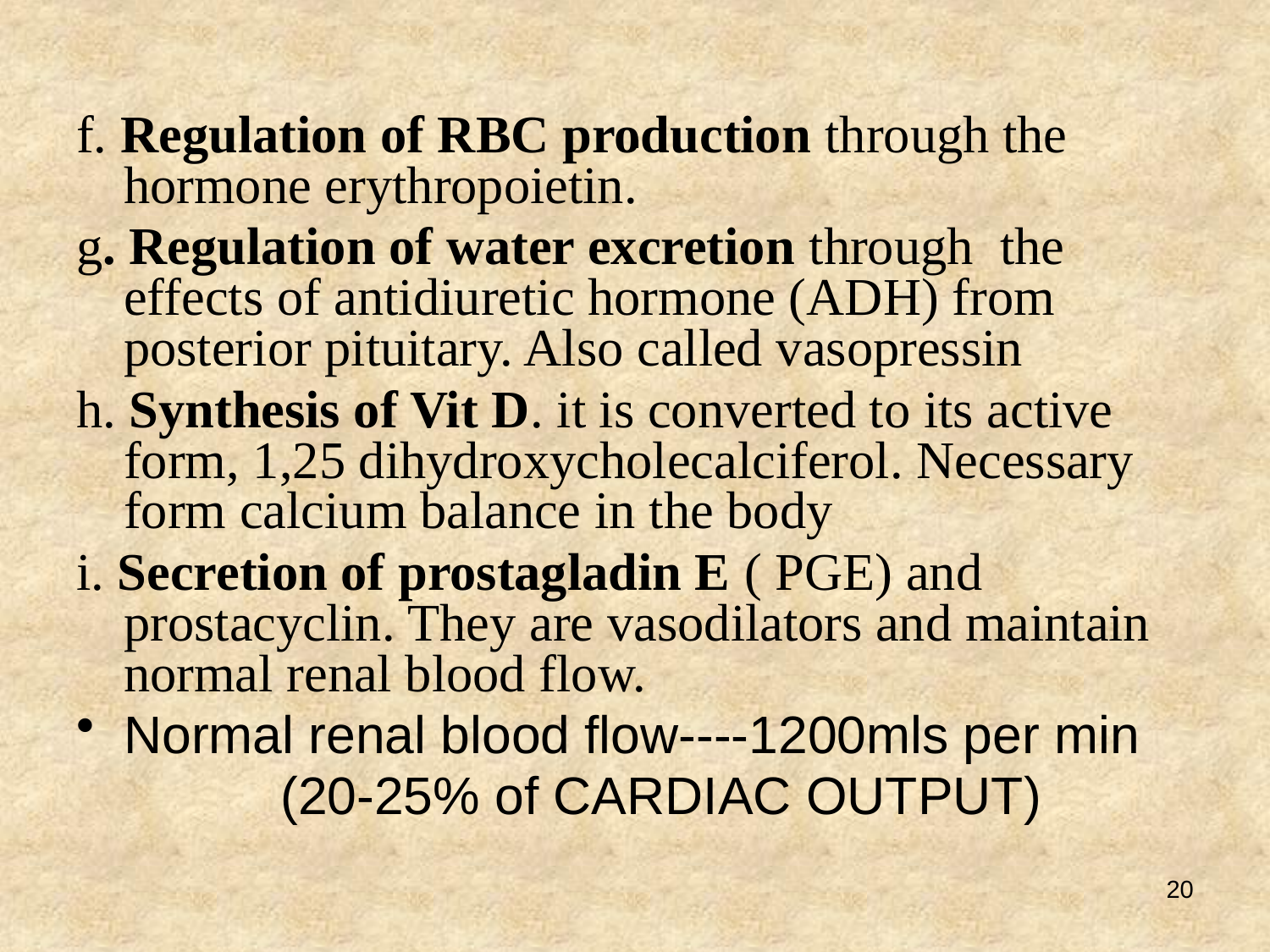

# .
f. Regulation of RBC production through the hormone erythropoietin.
g. Regulation of water excretion through  the effects of antidiuretic hormone (ADH) from posterior pituitary. Also called vasopressin
h. Synthesis of Vit D. it is converted to its active form, 1,25 dihydroxycholecalciferol. Necessary form calcium balance in the body
i. Secretion of prostagladin E ( PGE) and prostacyclin. They are vasodilators and maintain normal renal blood flow.
Normal renal blood flow----1200mls per min
              (20-25% of CARDIAC OUTPUT)
20